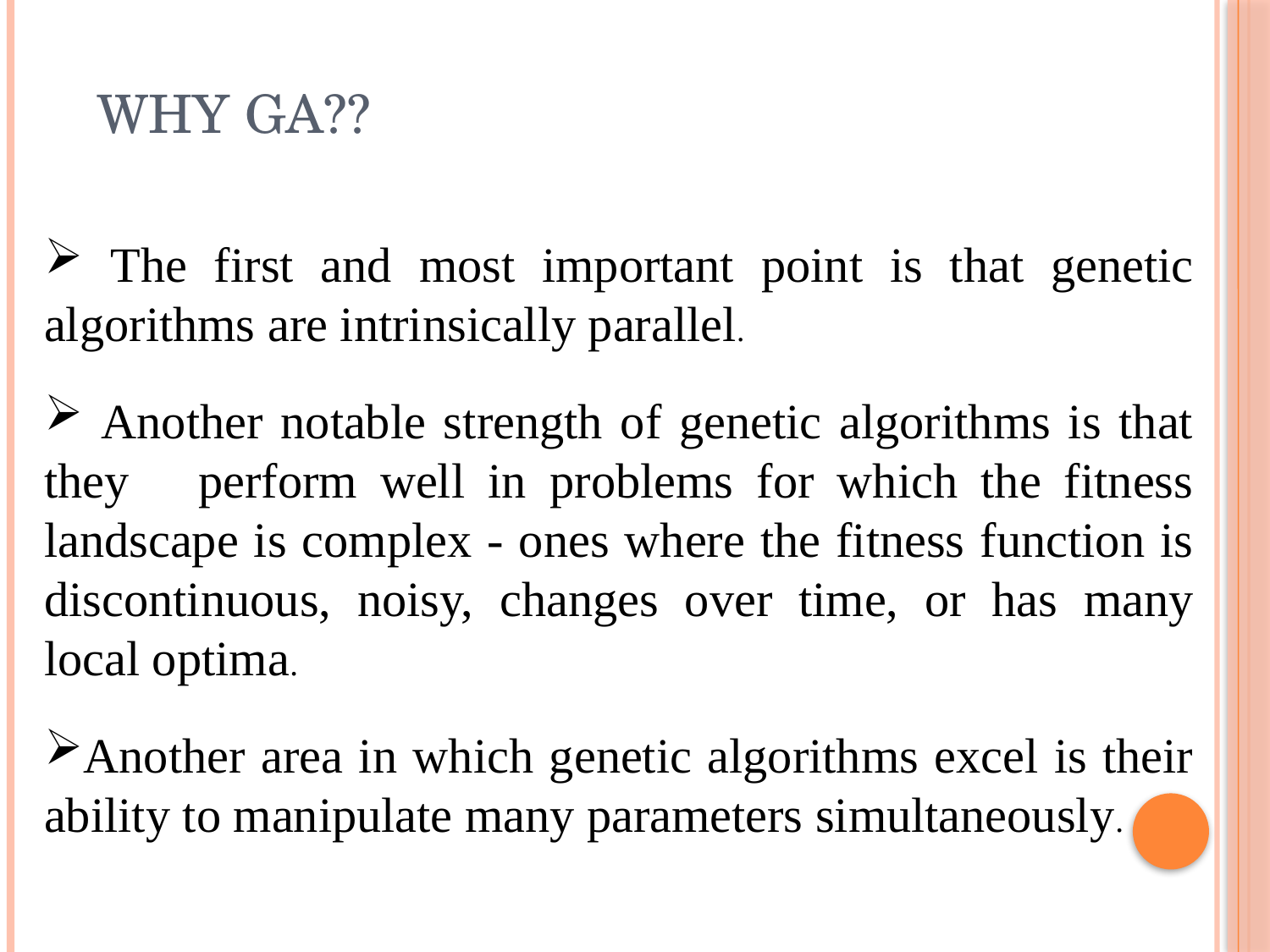

Why GA??

 The first and most important point is that genetic algorithms are intrinsically parallel.

 Another notable strength of genetic algorithms is that they   perform well in problems for which the fitness landscape is complex - ones where the fitness function is discontinuous, noisy, changes over time, or has many local optima.

Another area in which genetic algorithms excel is their ability to manipulate many parameters simultaneously.